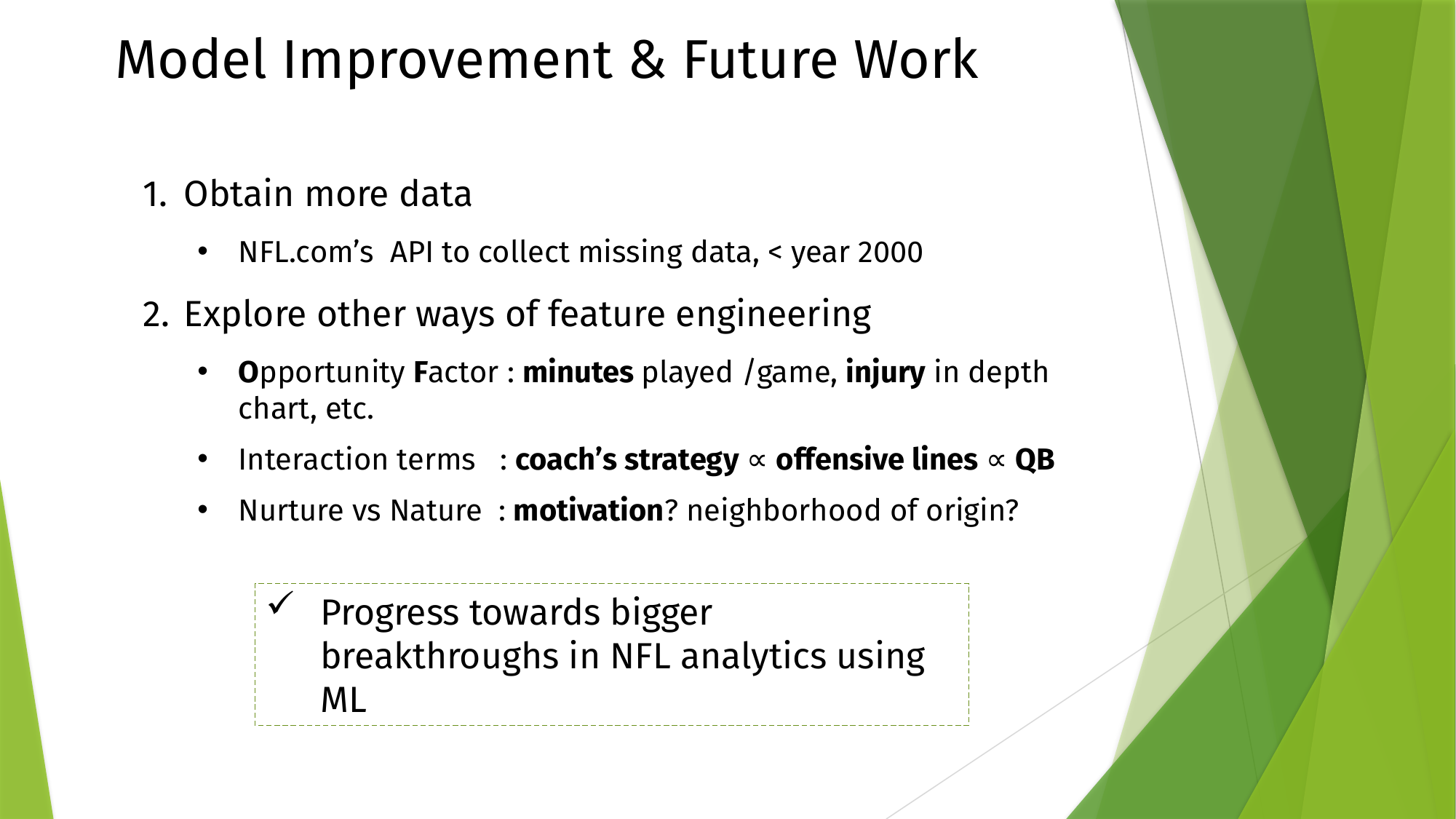

Model Improvement & Future Work
Obtain more data

NFL.com’s  API to collect missing data, < year 2000

Explore other ways of feature engineering

Opportunity Factor : minutes played /game, injury in depth chart, etc.

Interaction terms   : coach’s strategy ∝ offensive lines ∝ QB

Nurture vs Nature  : motivation? neighborhood of origin?
Progress towards bigger breakthroughs in NFL analytics using ML